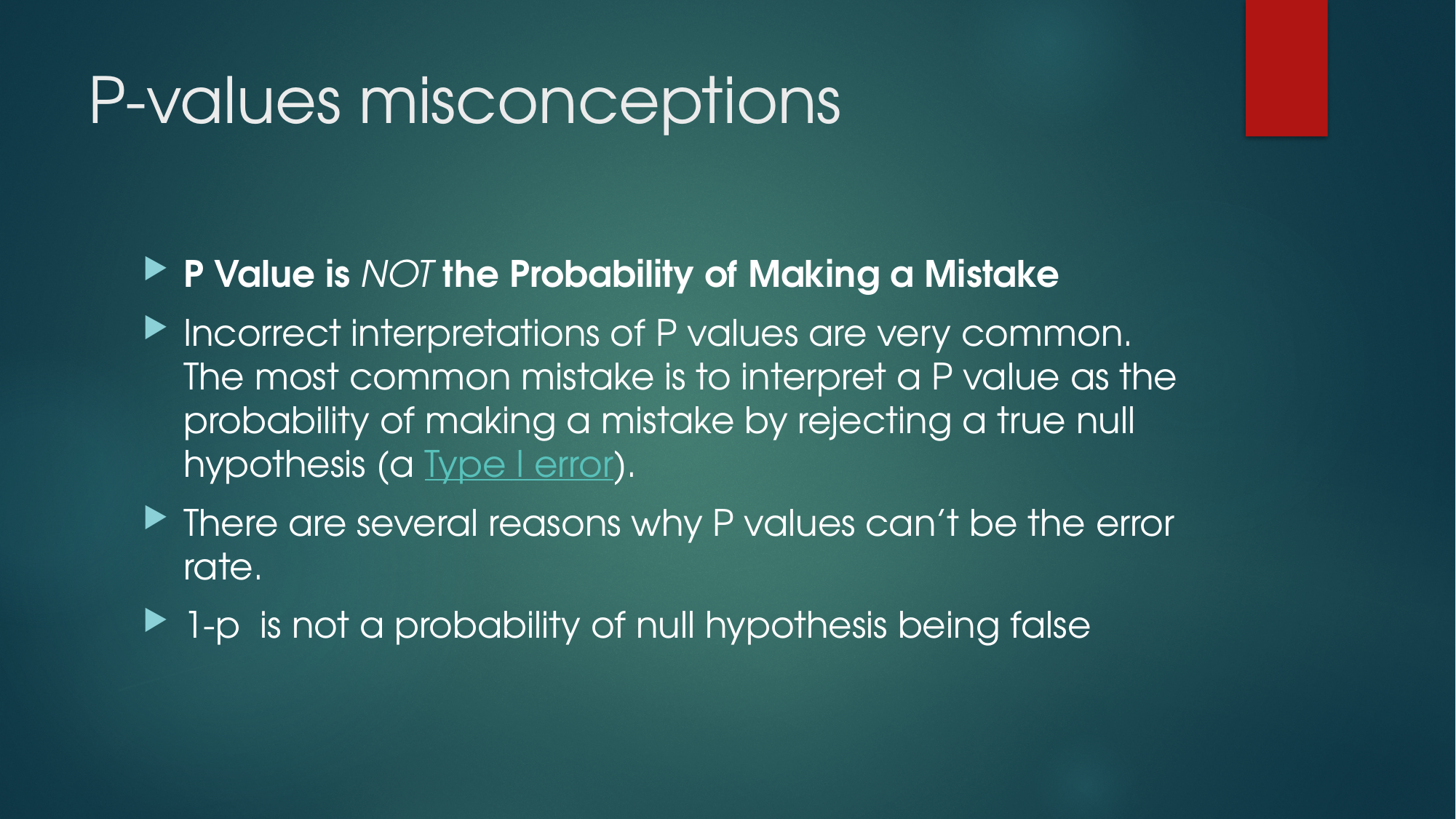

# P-values misconceptions
P Value is NOT the Probability of Making a Mistake
Incorrect interpretations of P values are very common. The most common mistake is to interpret a P value as the probability of making a mistake by rejecting a true null hypothesis (a Type I error).
There are several reasons why P values can’t be the error rate.
1-p  is not a probability of null hypothesis being false